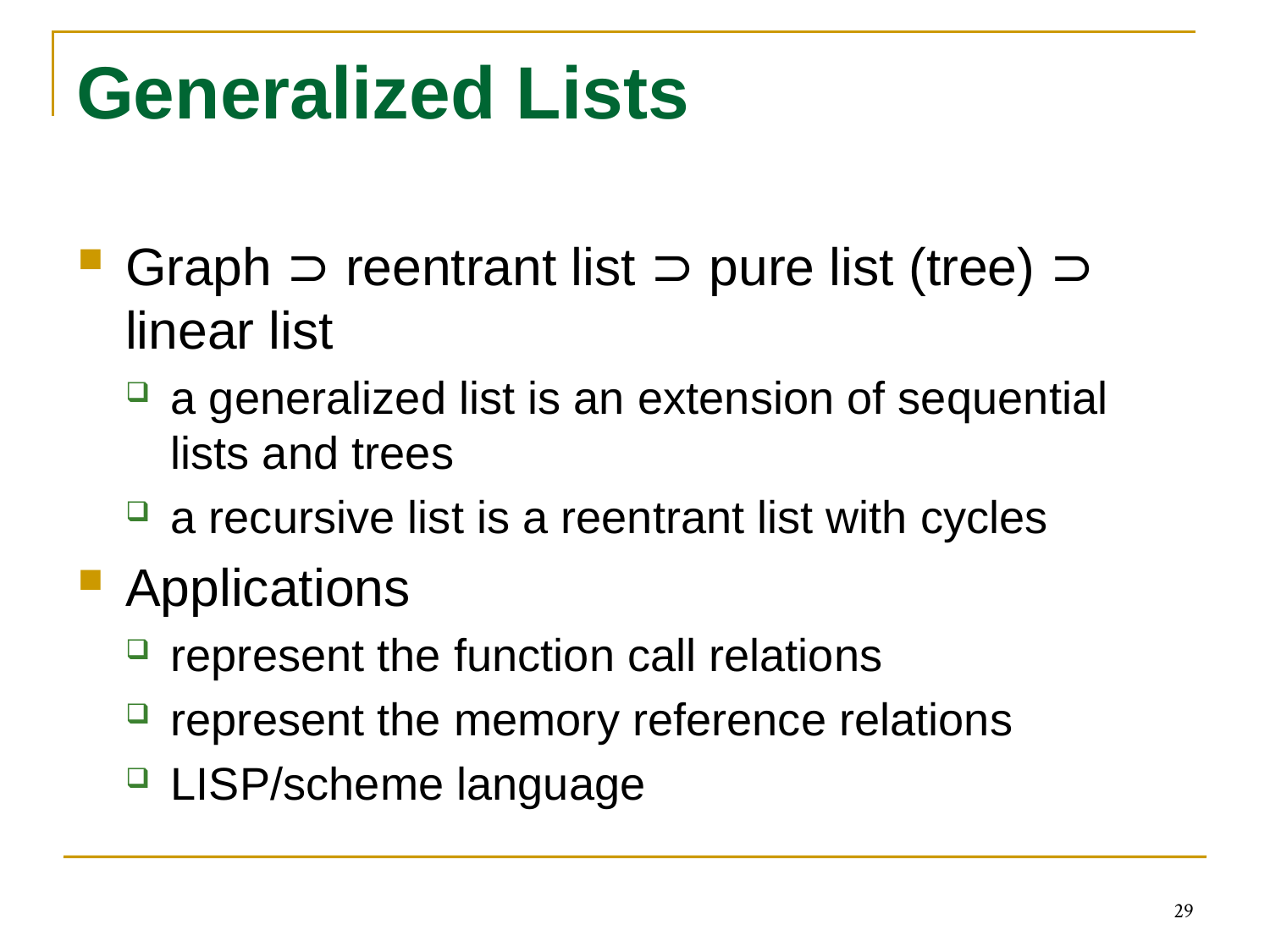

# Generalized Lists
Graph ⊃ reentrant list ⊃ pure list (tree) ⊃ linear list
a generalized list is an extension of sequential lists and trees
a recursive list is a reentrant list with cycles
Applications
represent the function call relations
represent the memory reference relations
LISP/scheme language
29